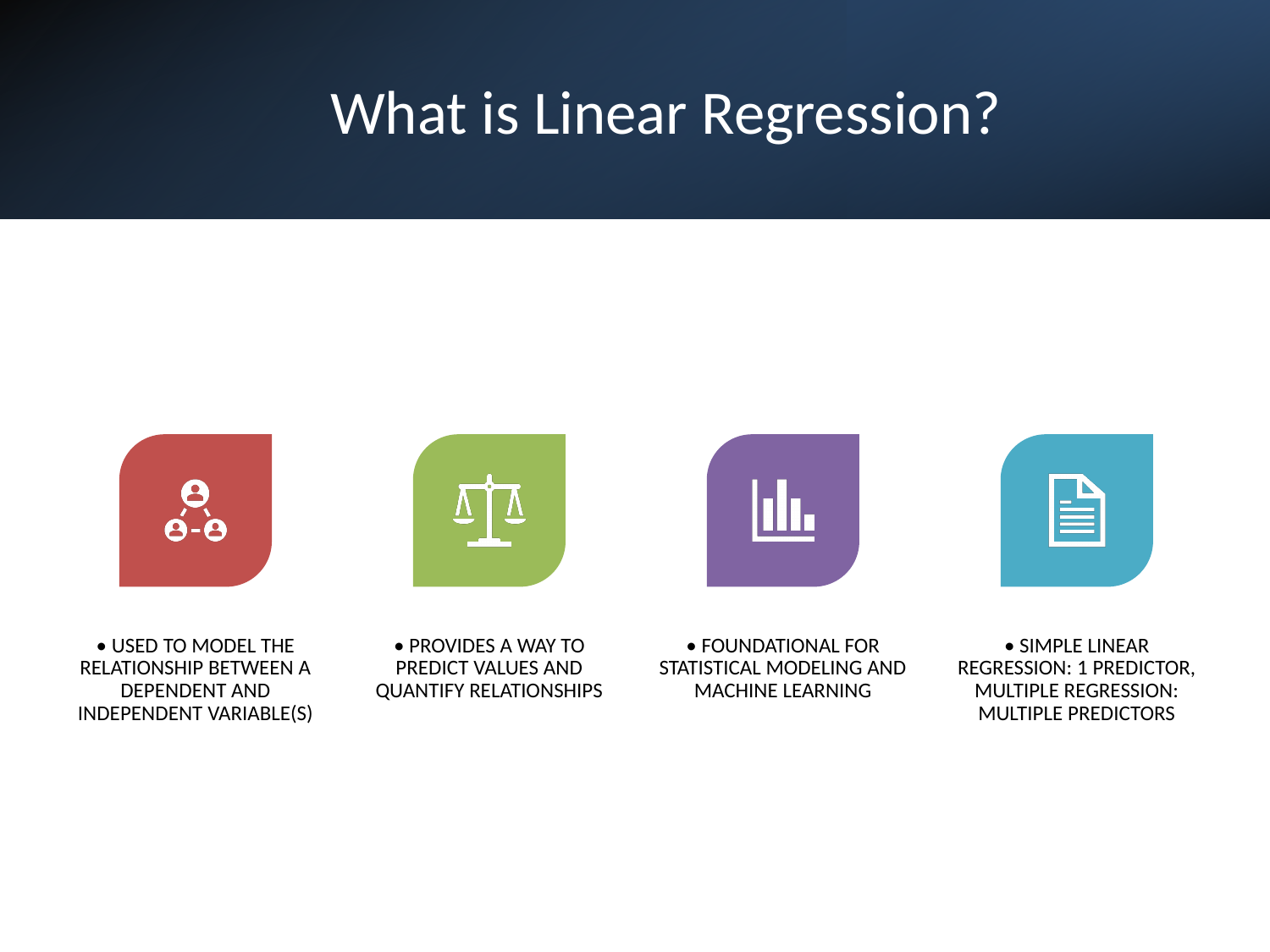

# What is Linear Regression?
• Used to model the relationship between a dependent and independent variable(s)
• Provides a way to predict values and quantify relationships
• Foundational for statistical modeling and machine learning
• Simple linear regression: 1 predictor, Multiple regression: multiple predictors